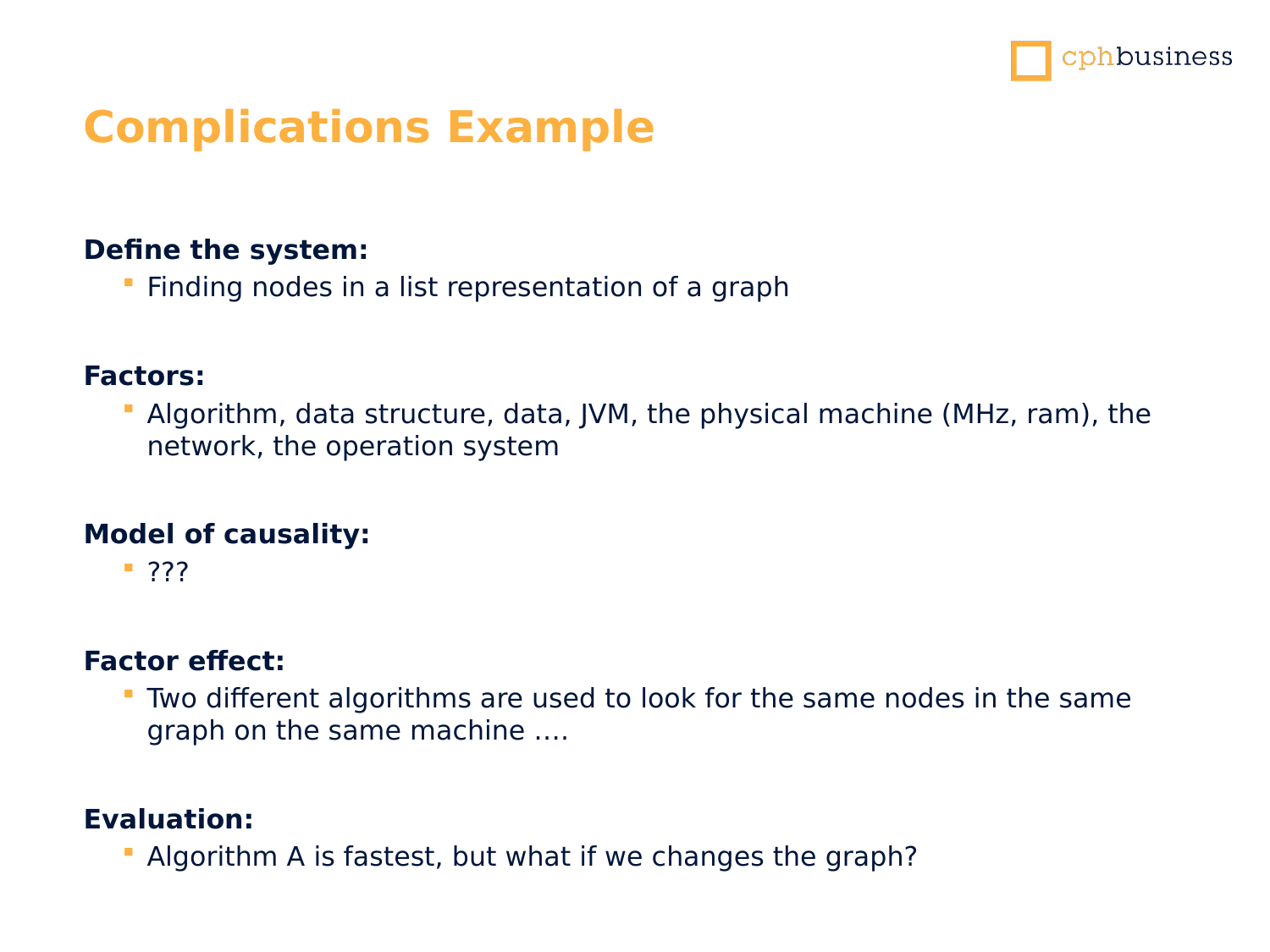

Complications Example
Define the system:
Finding nodes in a list representation of a graph

Factors:
Algorithm, data structure, data, JVM, the physical machine (MHz, ram), the network, the operation system

Model of causality:
???

Factor effect:
Two different algorithms are used to look for the same nodes in the same graph on the same machine ….

Evaluation:
Algorithm A is fastest, but what if we changes the graph?